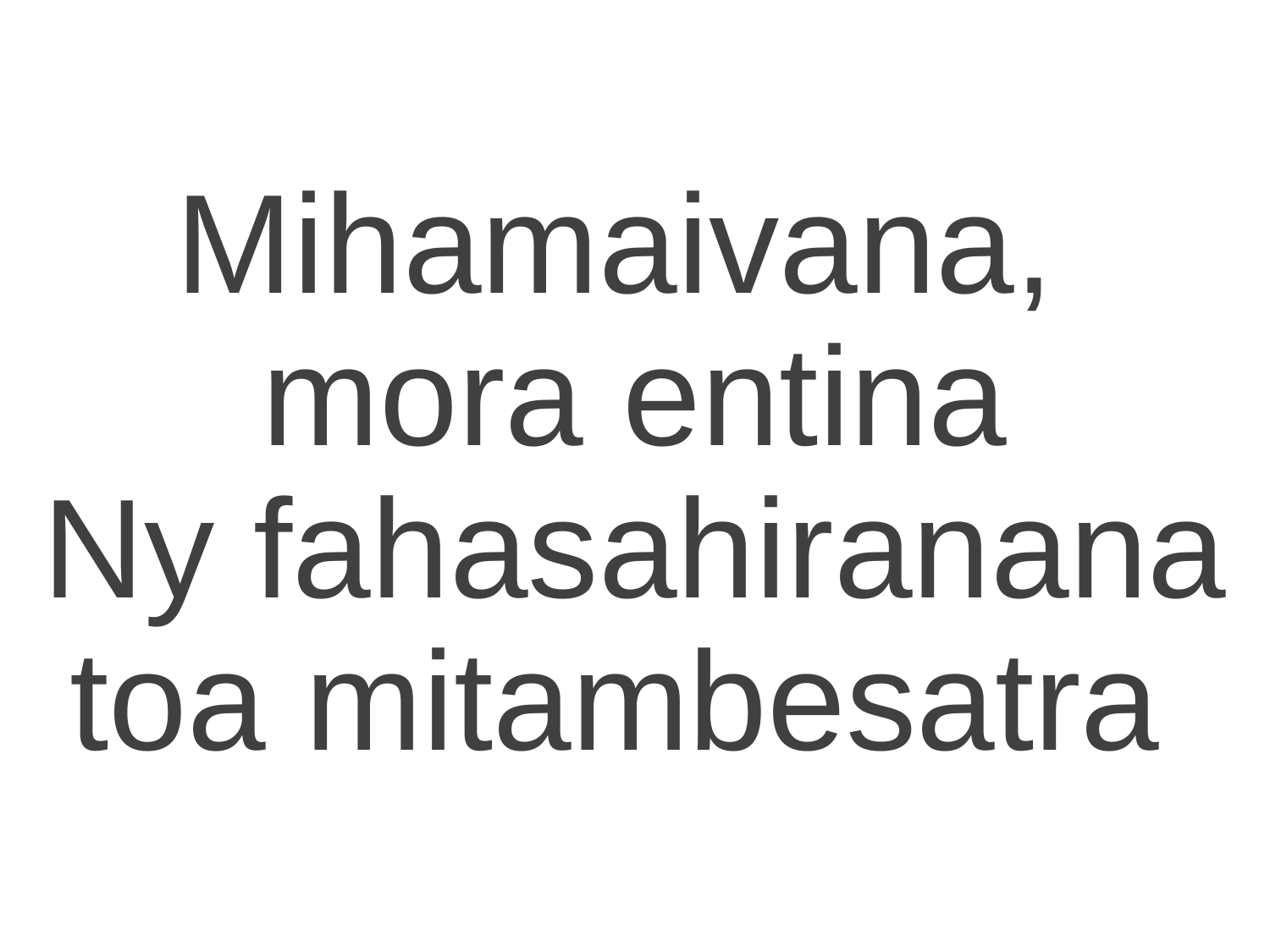

Mihamaivana,
mora entina
Ny fahasahiranana toa mitambesatra